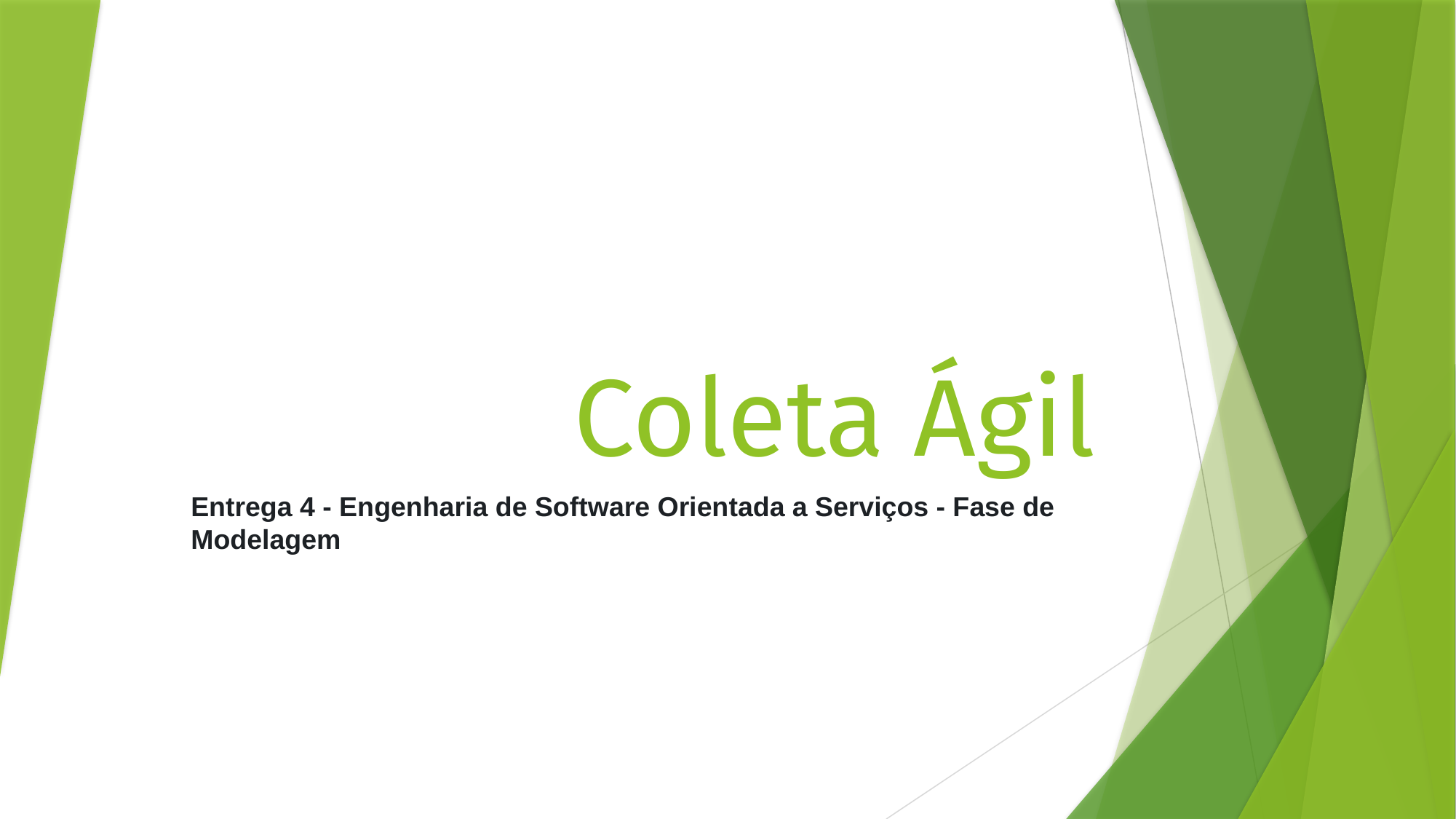

# Coleta Ágil
Entrega 4 - Engenharia de Software Orientada a Serviços - Fase de Modelagem